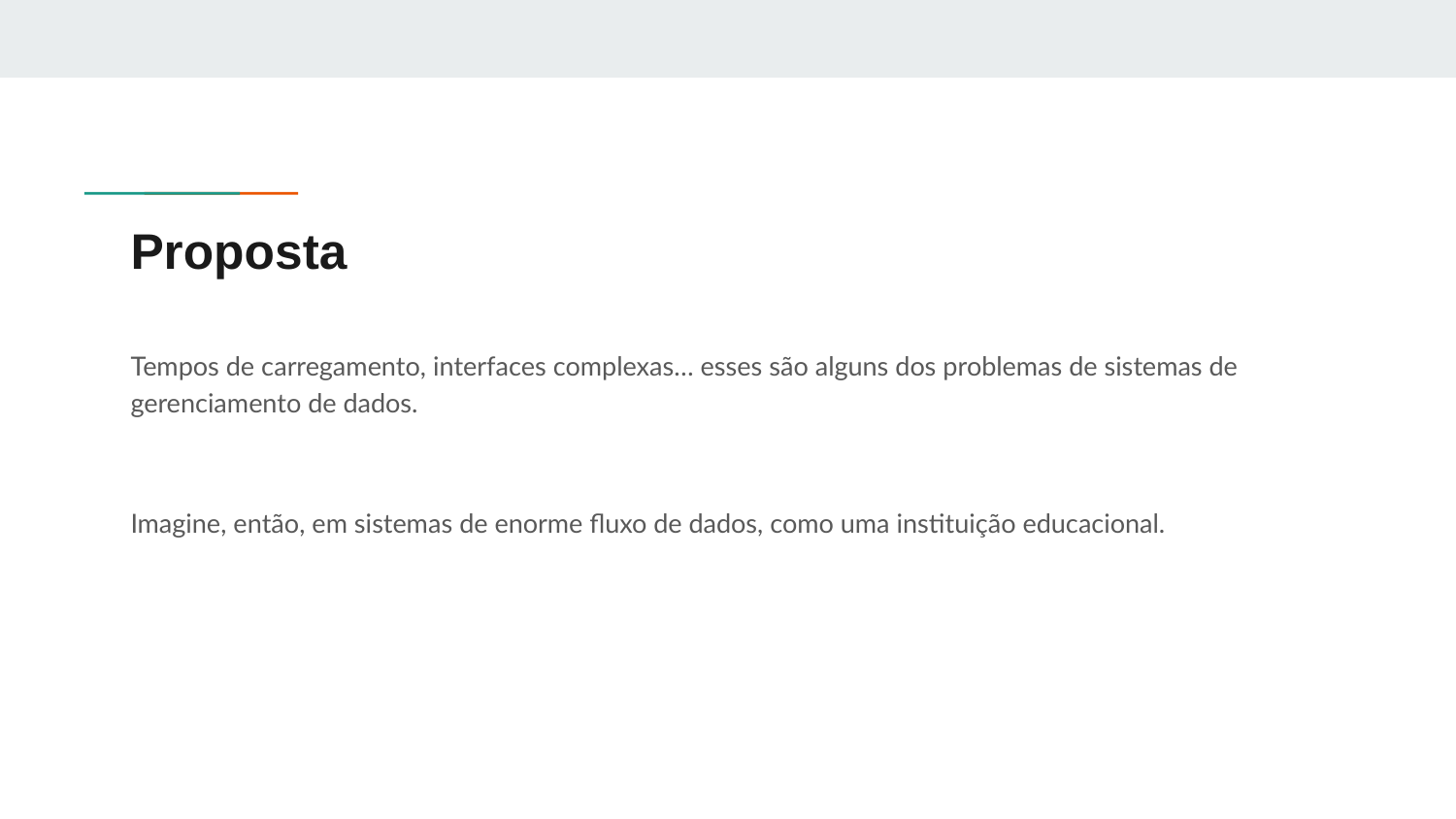

# Proposta
Tempos de carregamento, interfaces complexas… esses são alguns dos problemas de sistemas de gerenciamento de dados.

Imagine, então, em sistemas de enorme fluxo de dados, como uma instituição educacional.